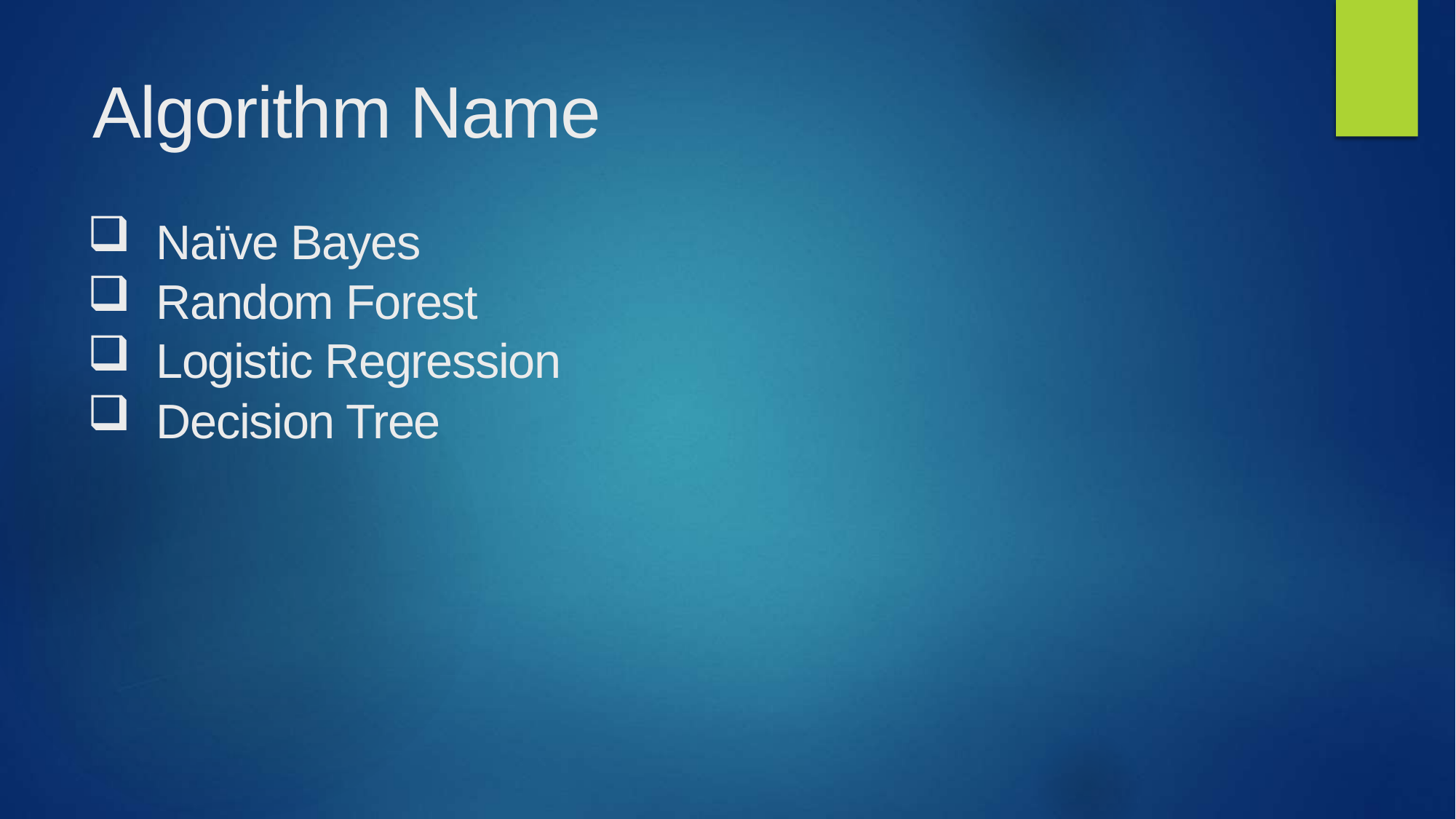

# Algorithm Name
Naïve Bayes
Random Forest
Logistic Regression
Decision Tree